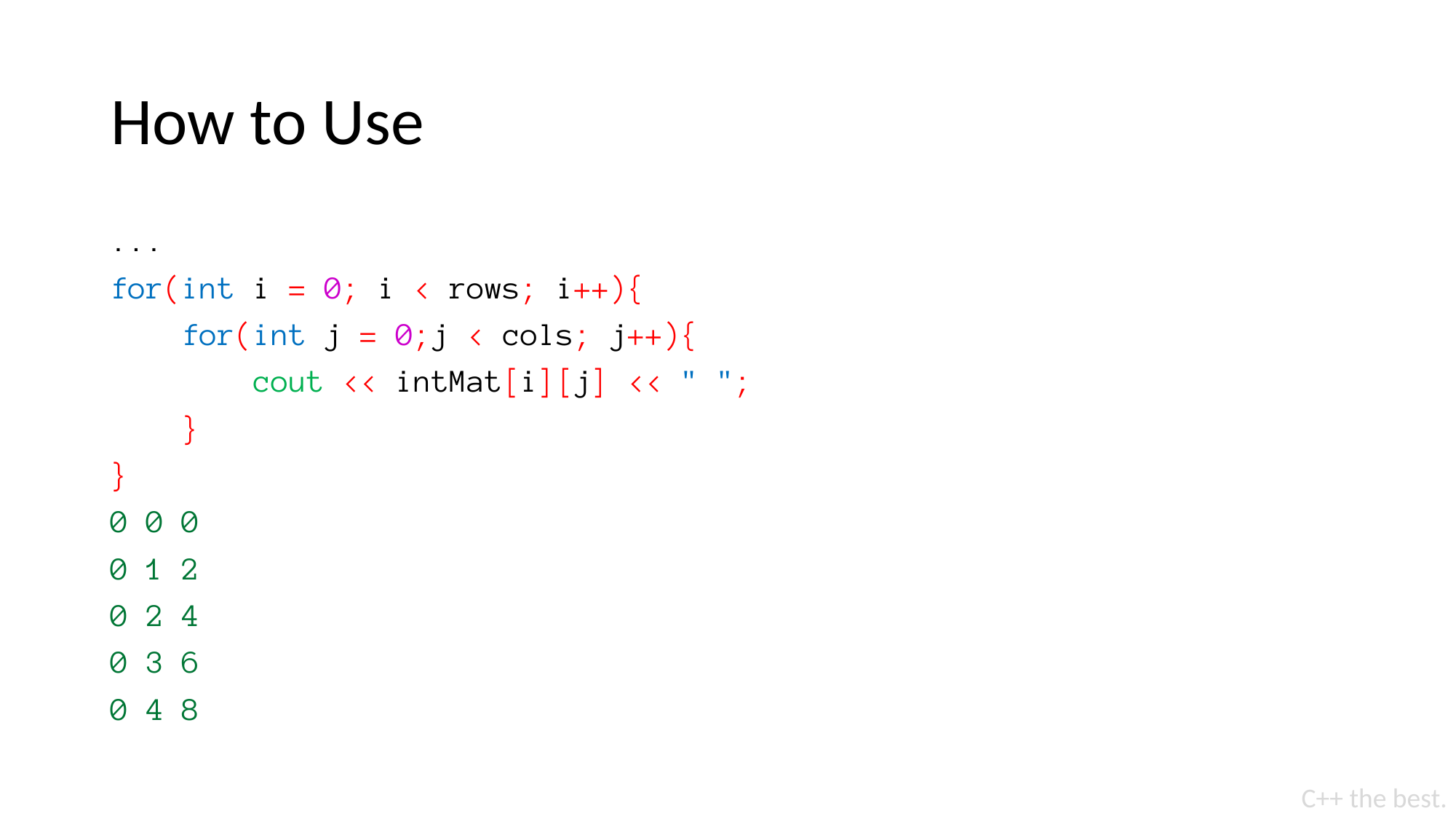

# How to Use
...
for(int i = 0; i < rows; i++){
    for(int j = 0;j < cols; j++){
        cout << intMat[i][j] << " ";
    }
}
0 0 0
0 1 2
0 2 4
0 3 6
0 4 8